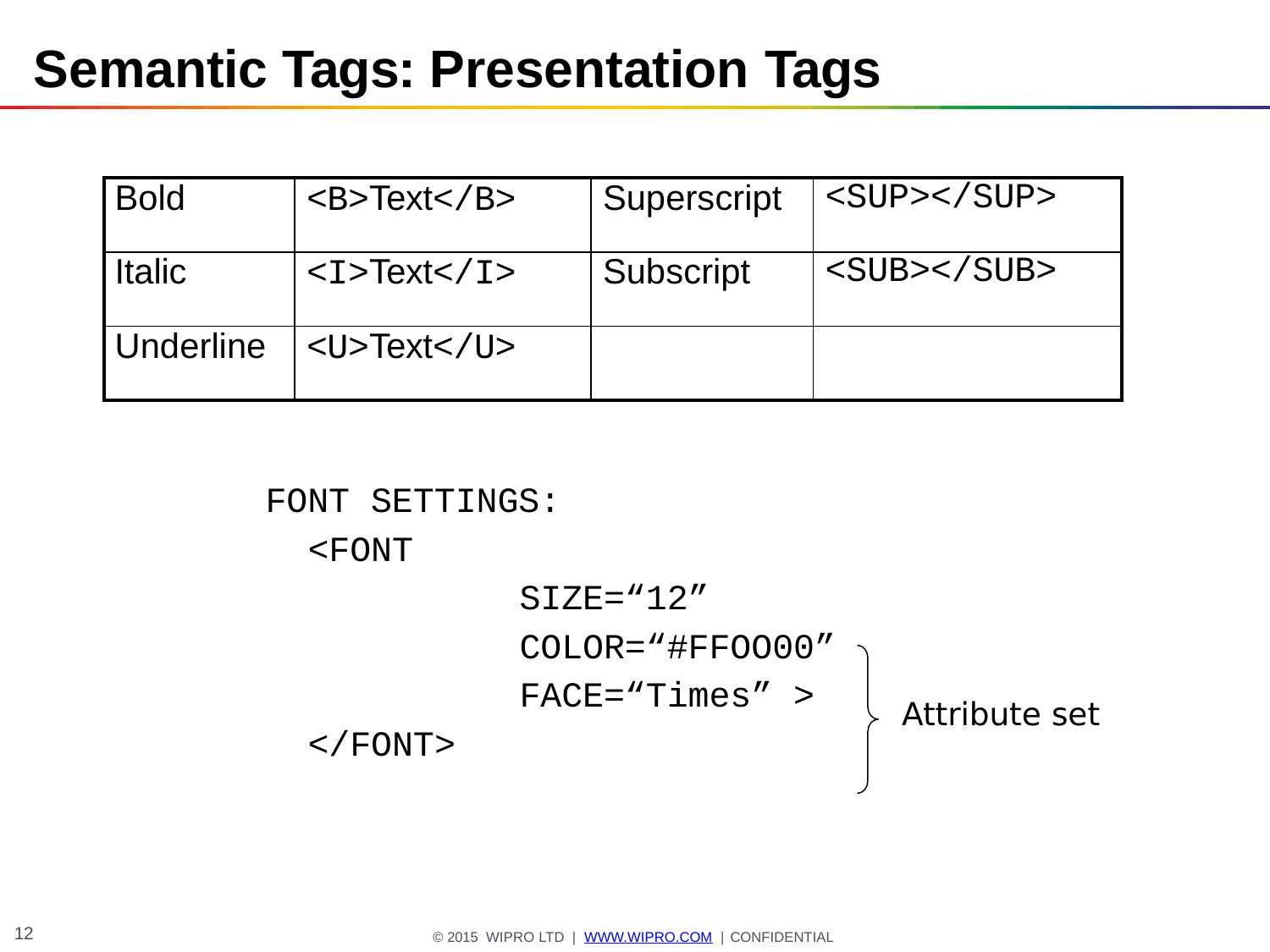

# Semantic Tags: Presentation Tags
| Bold | <B>Text</B> | Superscript | <SUP></SUP> |
| --- | --- | --- | --- |
| Italic | <I>Text</I> | Subscript | <SUB></SUB> |
| Underline | <U>Text</U> |  |  |
FONT SETTINGS:
<FONT
SIZE=“12”
COLOR=“#FFOO00”
FACE=“Times” >
</FONT>

Attribute set
12
© 2015  WIPRO LTD  |  WWW.WIPRO.COM  | CONFIDENTIAL